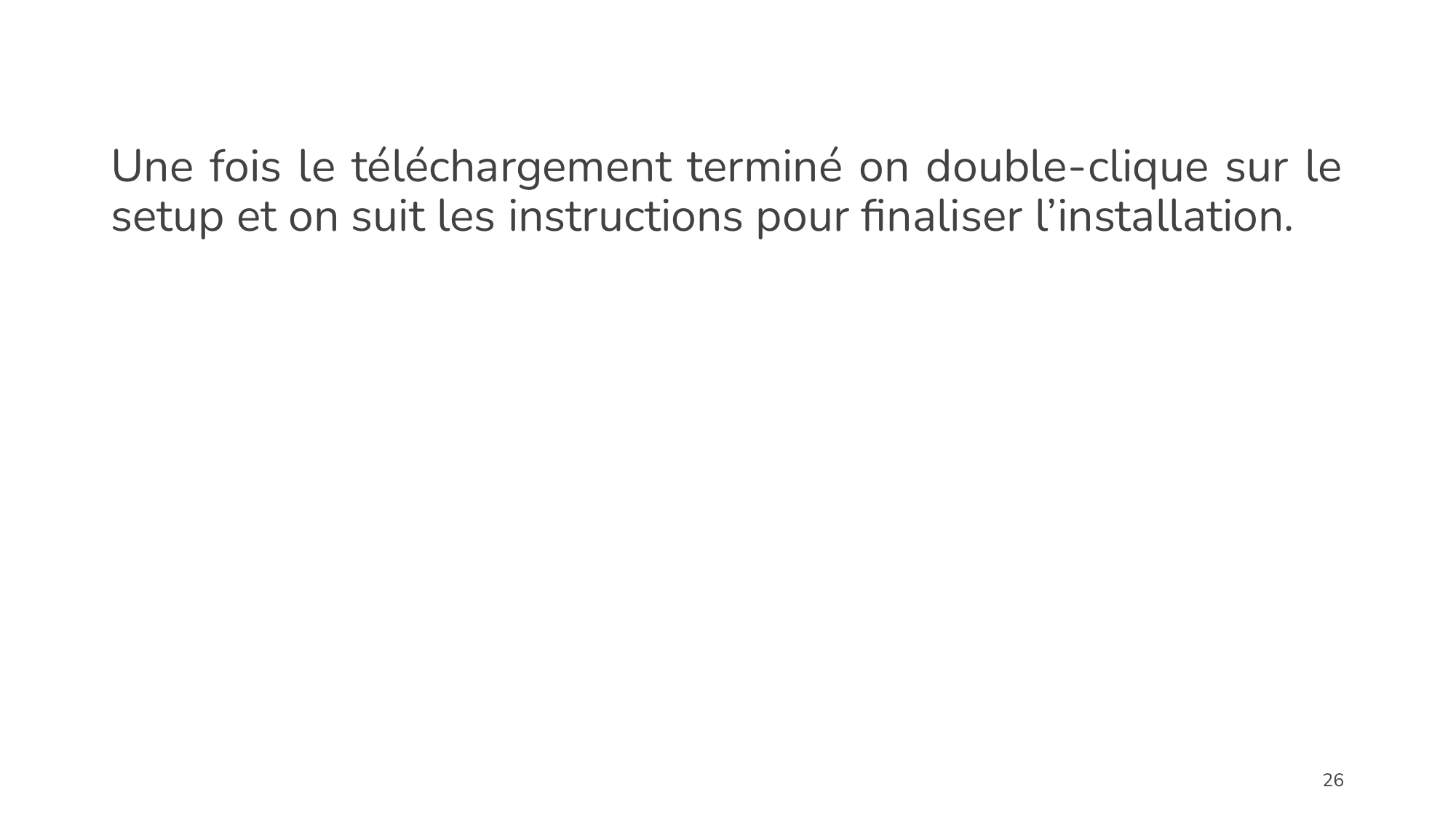

Une fois le téléchargement terminé on double-clique sur le setup et on suit les instructions pour finaliser l’installation.
26